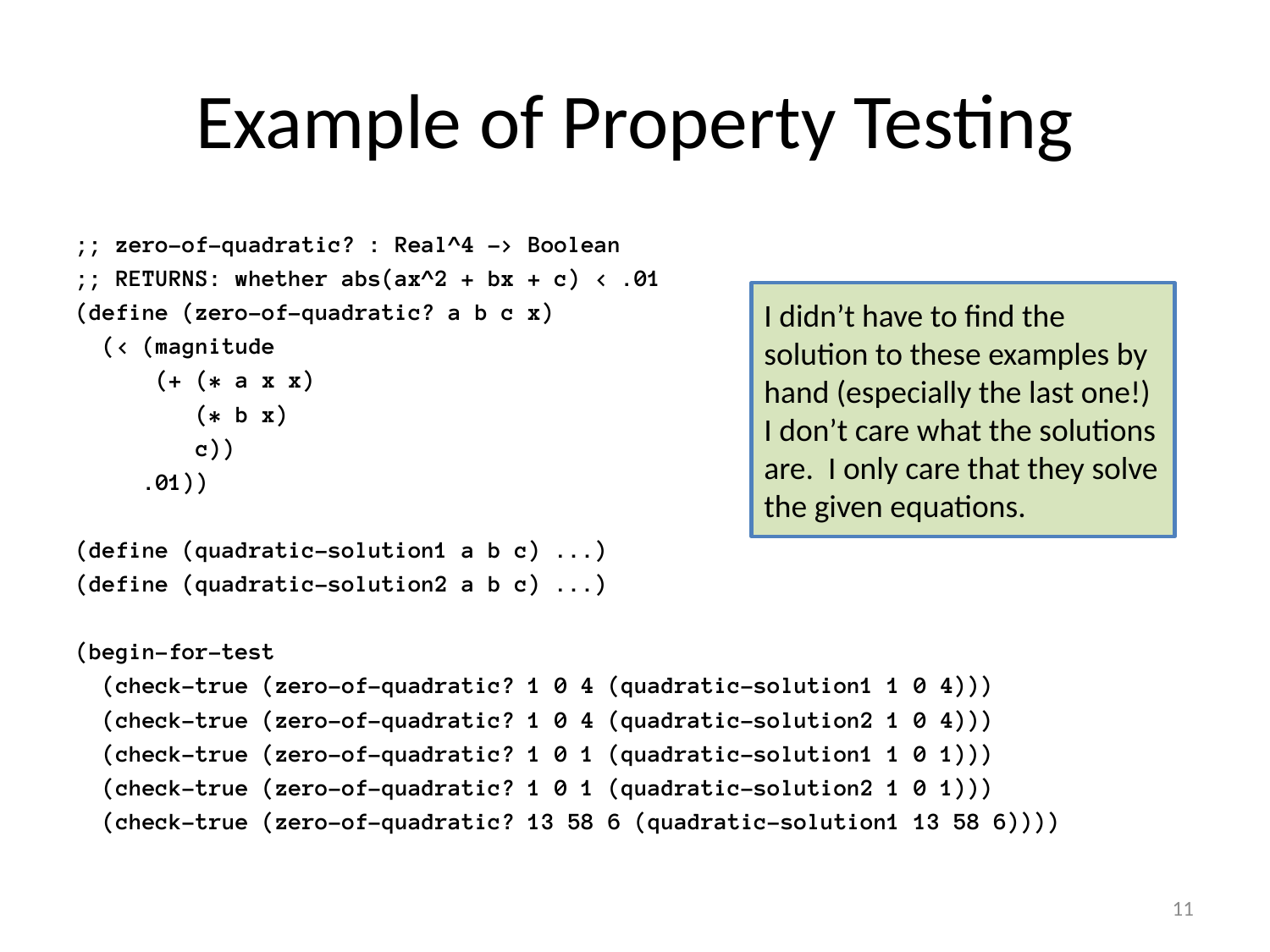

# Example of Property Testing
;; zero-of-quadratic? : Real^4 -> Boolean
;; RETURNS: whether abs(ax^2 + bx + c) < .01
(define (zero-of-quadratic? a b c x)
  (< (magnitude
      (+ (* a x x)
         (* b x)
         c))
     .01))

(define (quadratic-solution1 a b c) ...)
(define (quadratic-solution2 a b c) ...)

(begin-for-test
  (check-true (zero-of-quadratic? 1 0 4 (quadratic-solution1 1 0 4)))
  (check-true (zero-of-quadratic? 1 0 4 (quadratic-solution2 1 0 4)))
  (check-true (zero-of-quadratic? 1 0 1 (quadratic-solution1 1 0 1)))
  (check-true (zero-of-quadratic? 1 0 1 (quadratic-solution2 1 0 1)))
  (check-true (zero-of-quadratic? 13 58 6 (quadratic-solution1 13 58 6))))

I didn’t have to find the solution to these examples by hand (especially the last one!)
I don’t care what the solutions are.  I only care that they solve the given equations.
11